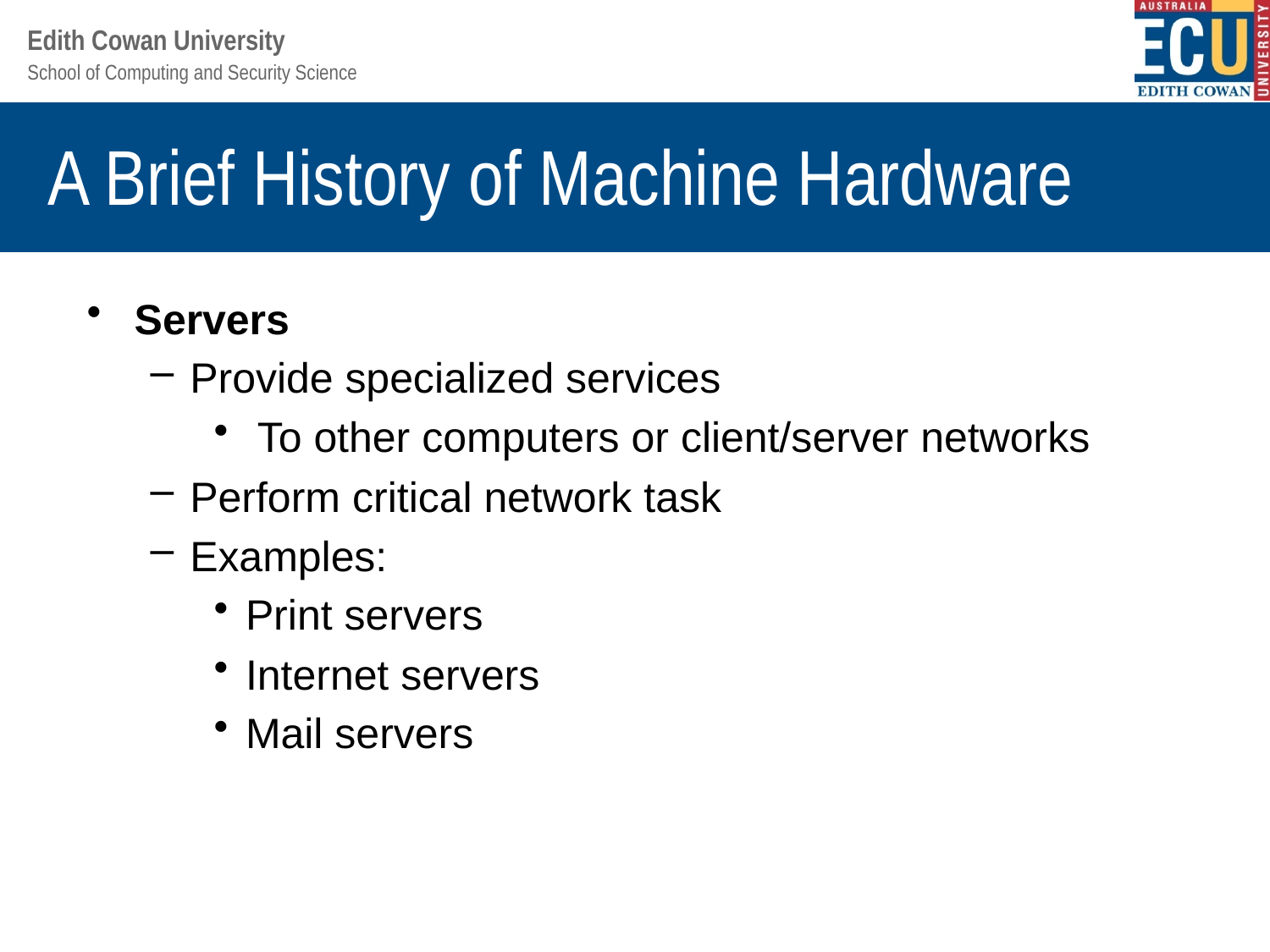

# A Brief History of Machine Hardware
Servers
Provide specialized services
 To other computers or client/server networks
Perform critical network task
Examples:
Print servers
Internet servers
Mail servers
Understanding Operating Systems, Sixth Edition
36